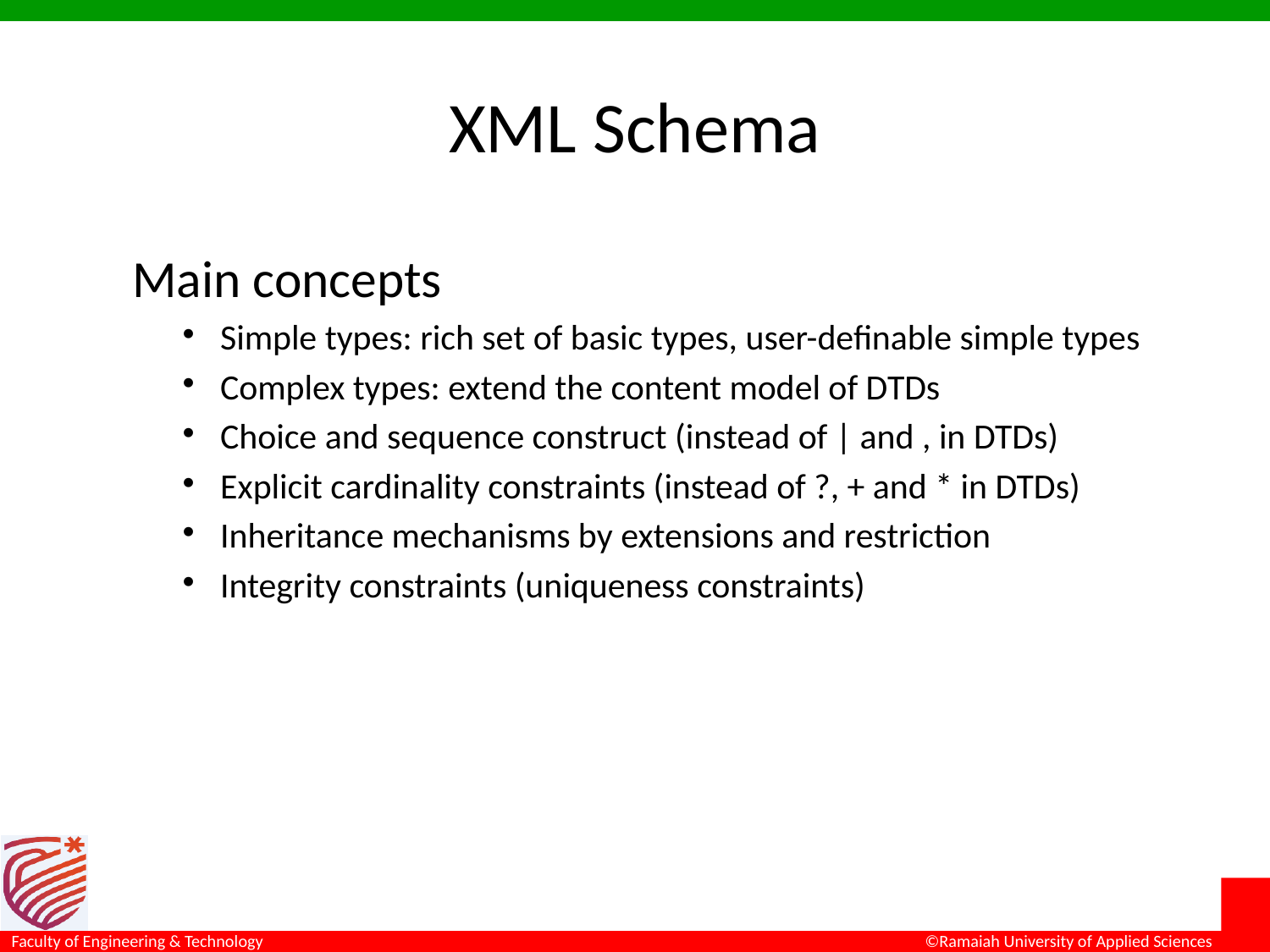

# XML Schema
Main concepts
Simple types: rich set of basic types, user-definable simple types
Complex types: extend the content model of DTDs
Choice and sequence construct (instead of | and , in DTDs)
Explicit cardinality constraints (instead of ?, + and * in DTDs)
Inheritance mechanisms by extensions and restriction
Integrity constraints (uniqueness constraints)